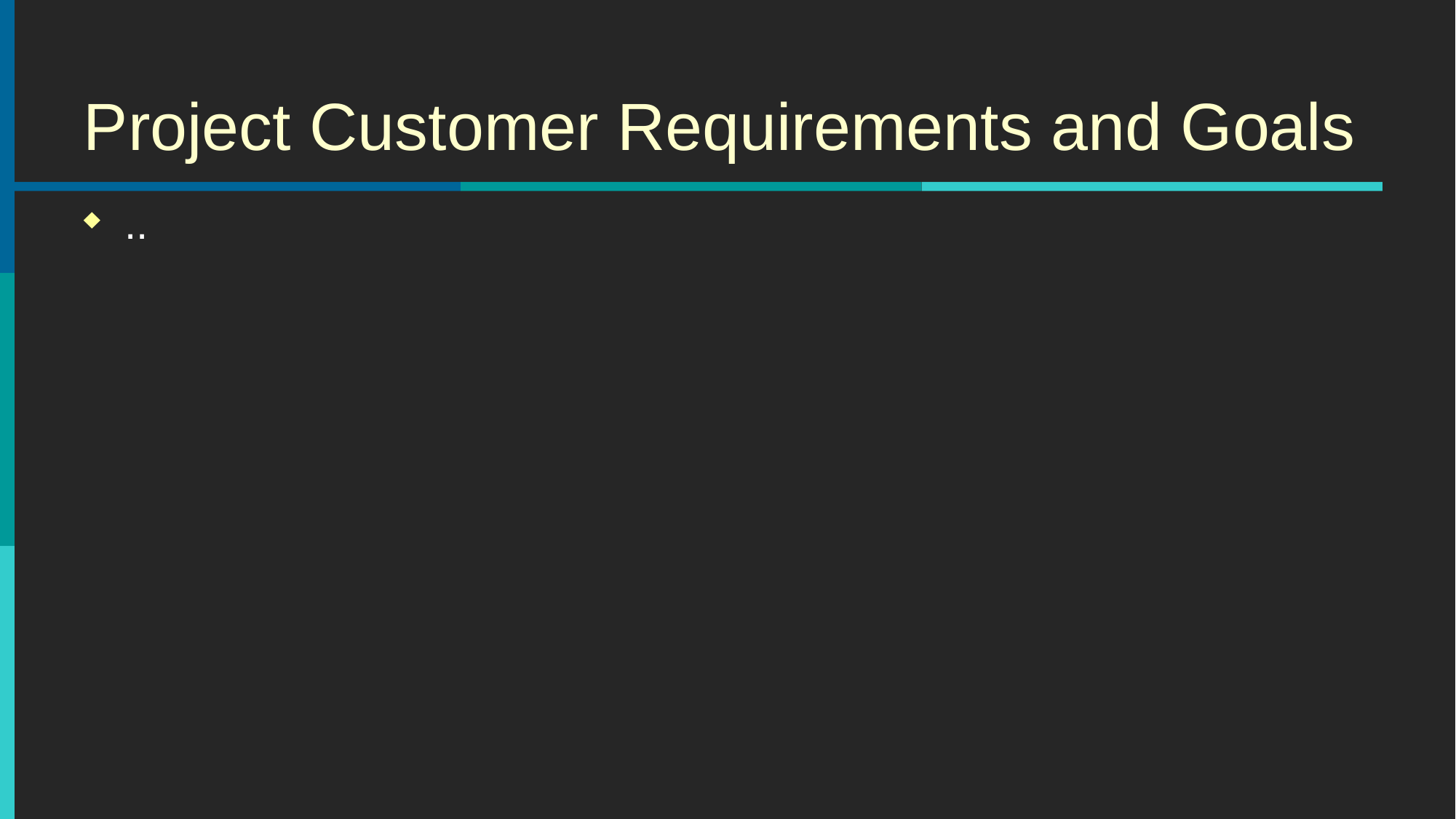

# Project Customer Requirements and Goals
..